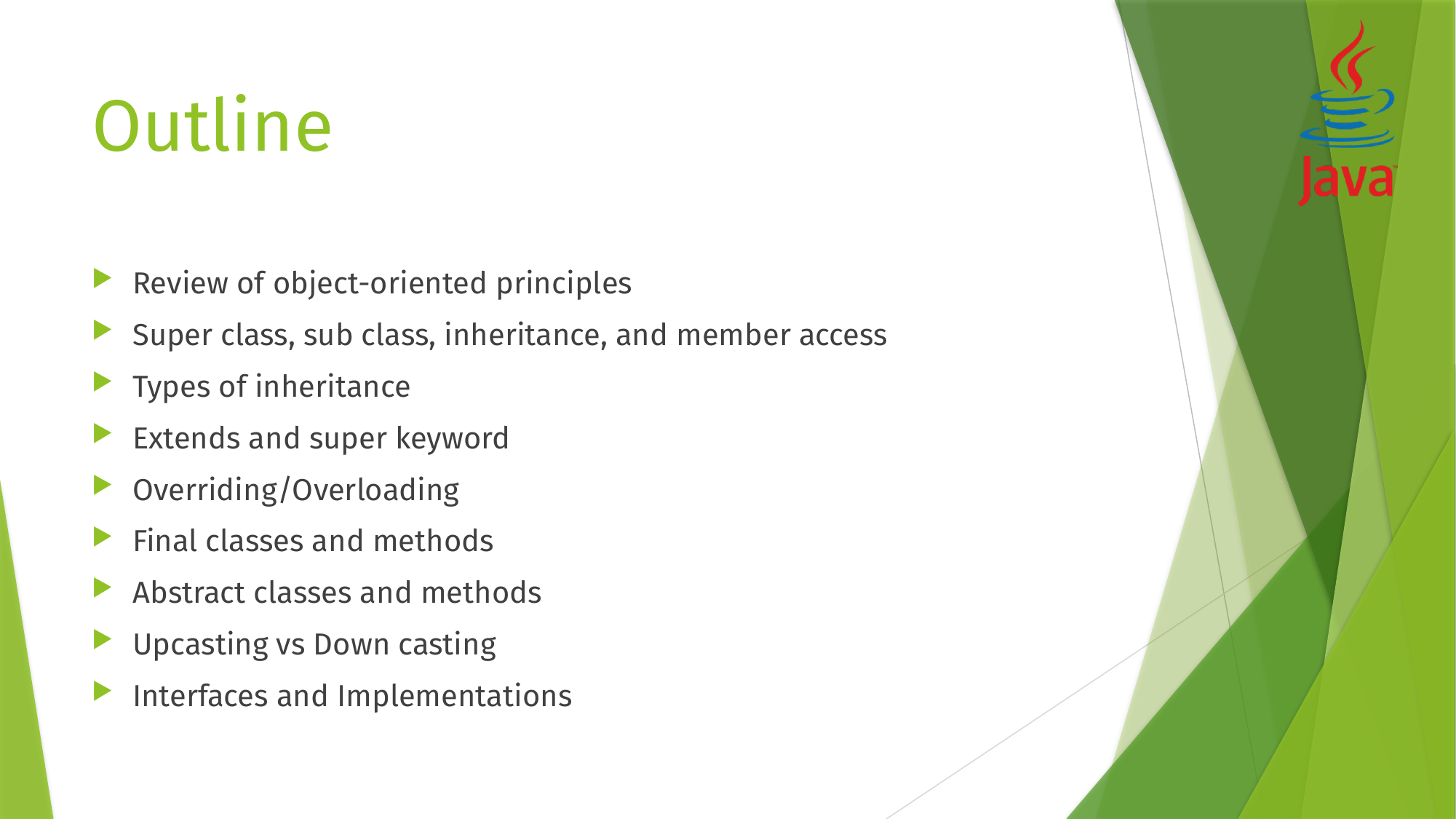

# Outline
Review of object-oriented principles
Super class, sub class, inheritance, and member access
Types of inheritance
Extends and super keyword
Overriding/Overloading
Final classes and methods
Abstract classes and methods
Upcasting vs Down casting
Interfaces and Implementations